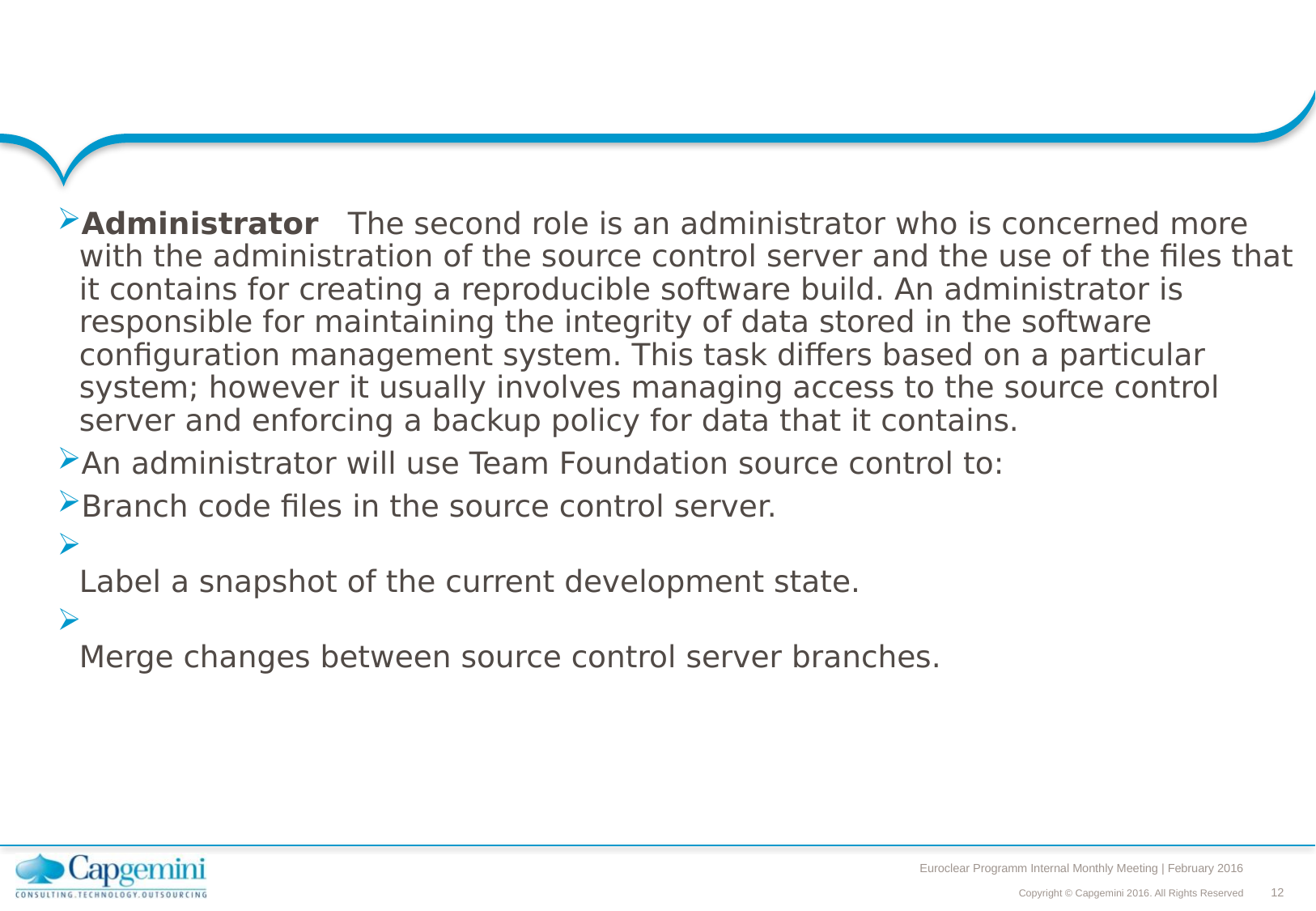

#
Administrator   The second role is an administrator who is concerned more with the administration of the source control server and the use of the files that it contains for creating a reproducible software build. An administrator is responsible for maintaining the integrity of data stored in the software configuration management system. This task differs based on a particular system; however it usually involves managing access to the source control server and enforcing a backup policy for data that it contains.
An administrator will use Team Foundation source control to:
Branch code files in the source control server.
Label a snapshot of the current development state.
Merge changes between source control server branches.